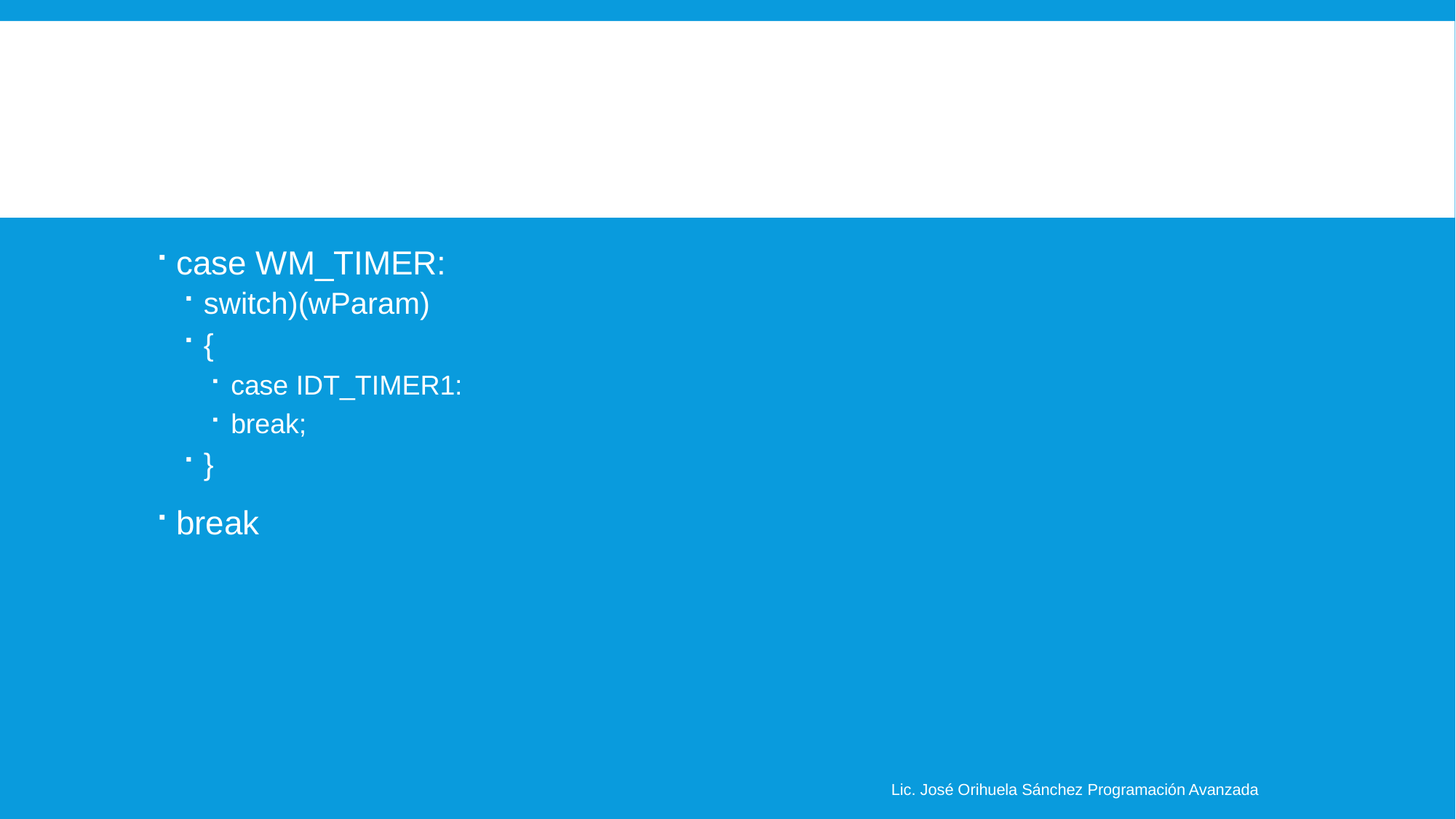

#
case WM_TIMER:
switch)(wParam)
{
case IDT_TIMER1:
break;
}
break
Lic. José Orihuela Sánchez Programación Avanzada